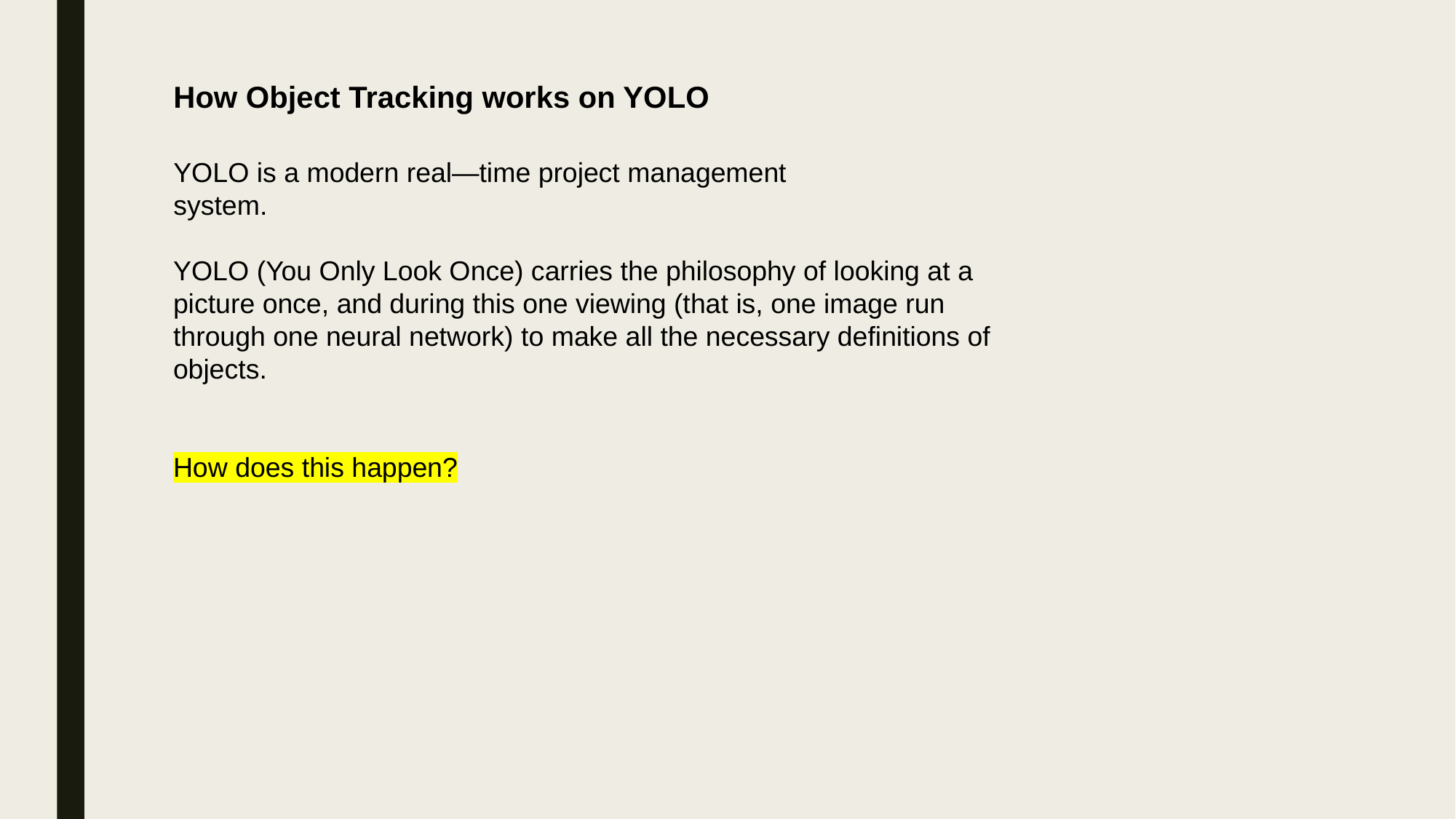

How Object Tracking works on YOLO
YOLO is a modern real—time project management system.
YOLO (You Only Look Once) carries the philosophy of looking at a picture once, and during this one viewing (that is, one image run through one neural network) to make all the necessary definitions of objects.

How does this happen?